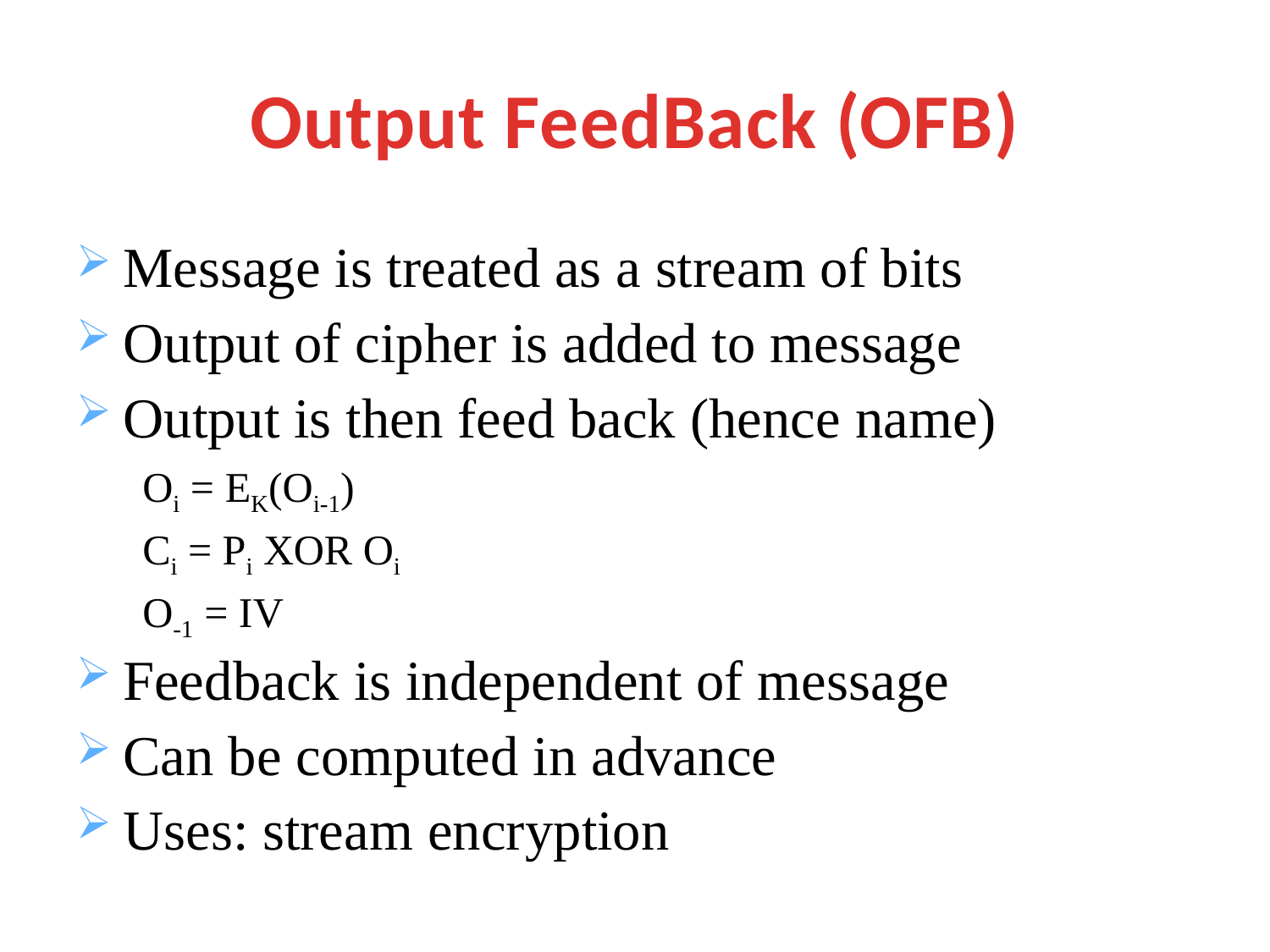

Output FeedBack (OFB)
Message is treated as a stream of bits
Output of cipher is added to message
Output is then feed back (hence name)
    Oi = EK(Oi-1)
    Ci = Pi XOR Oi
    O-1 = IV
Feedback is independent of message
Can be computed in advance
Uses: stream encryption